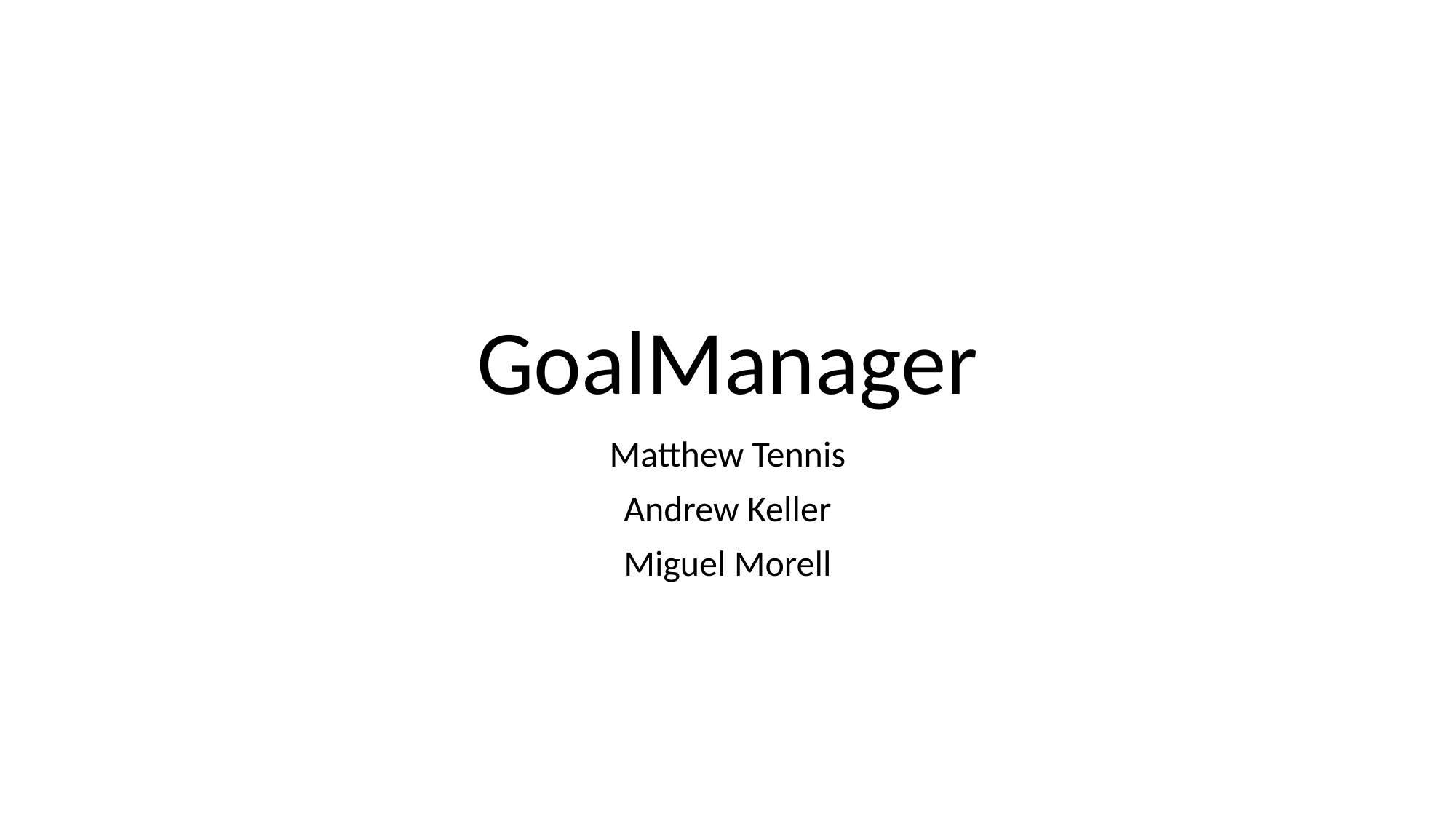

# GoalManager
Matthew Tennis
Andrew Keller
Miguel Morell